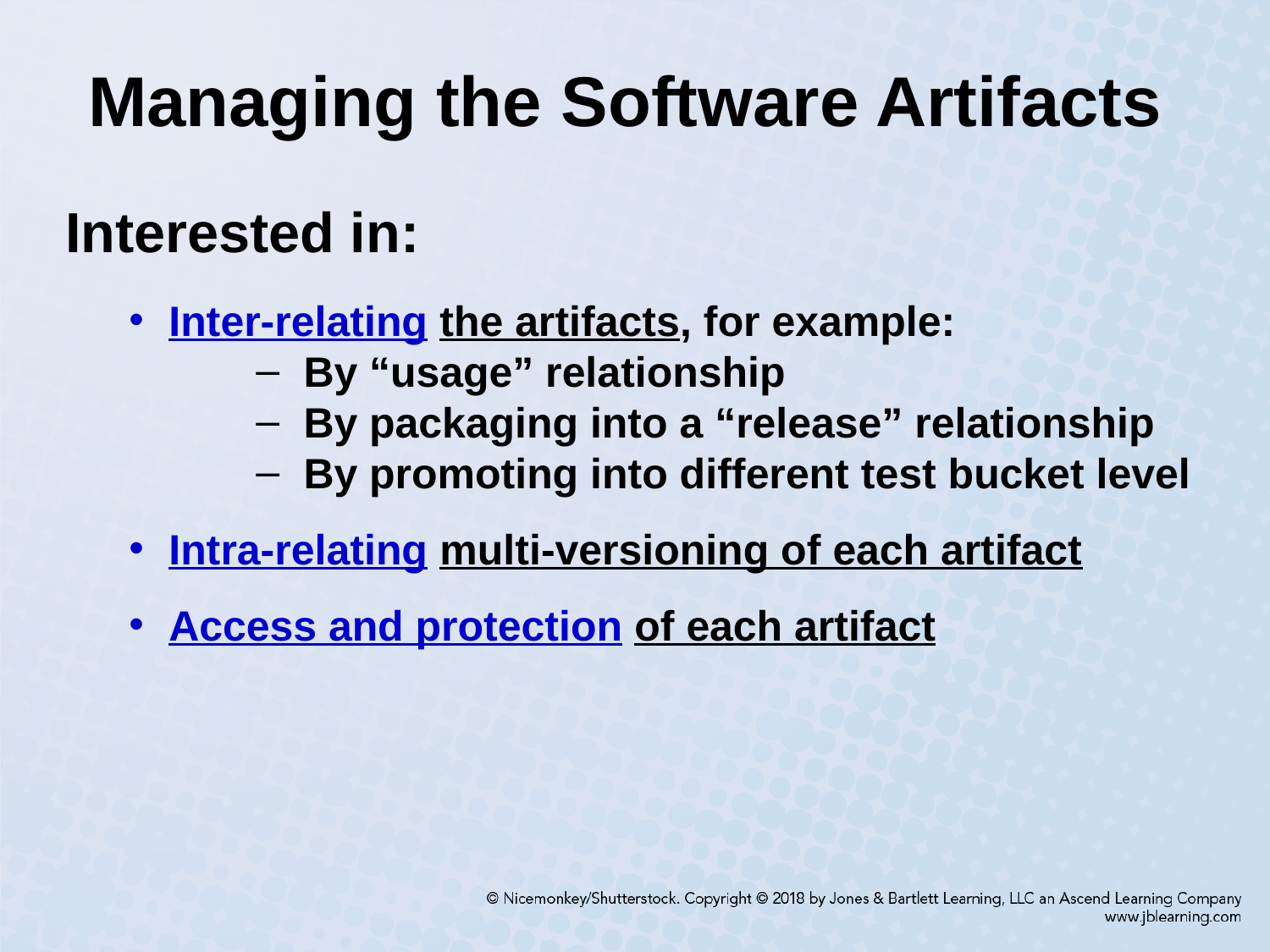

# Managing the Software Artifacts
Interested in:

Inter-relating the artifacts, for example:
By “usage” relationship
By packaging into a “release” relationship
By promoting into different test bucket level

Intra-relating multi-versioning of each artifact

Access and protection of each artifact